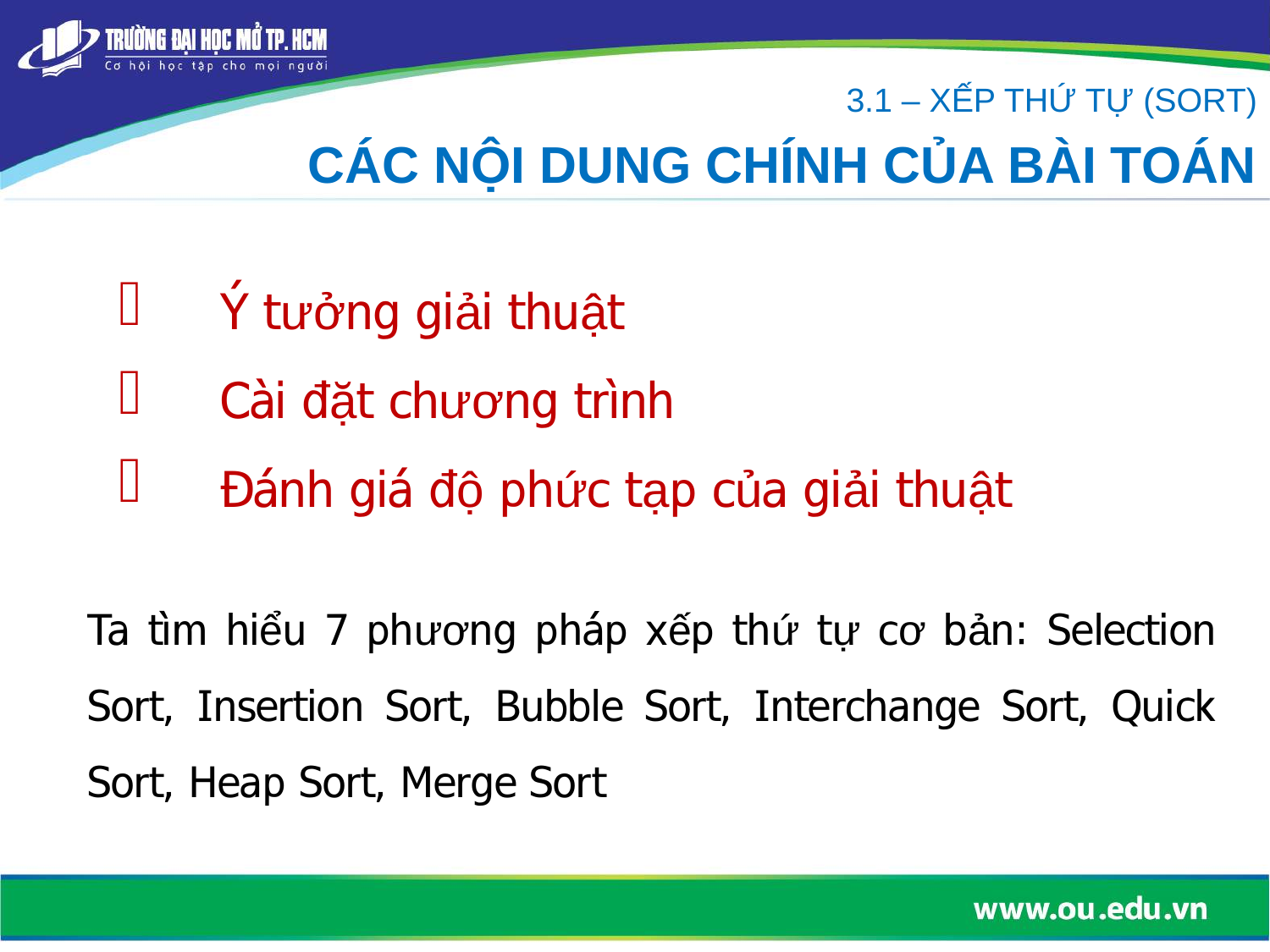

3.1 – XẾP THỨ TỰ (SORT)
CÁC NỘI DUNG CHÍNH CỦA BÀI TOÁN
Ý tưởng giải thuật
Cài đặt chương trình
Đánh giá độ phức tạp của giải thuật
Ta tìm hiểu 7 phương pháp xếp thứ tự cơ bản: Selection Sort, Insertion Sort, Bubble Sort, Interchange Sort, Quick Sort, Heap Sort, Merge Sort